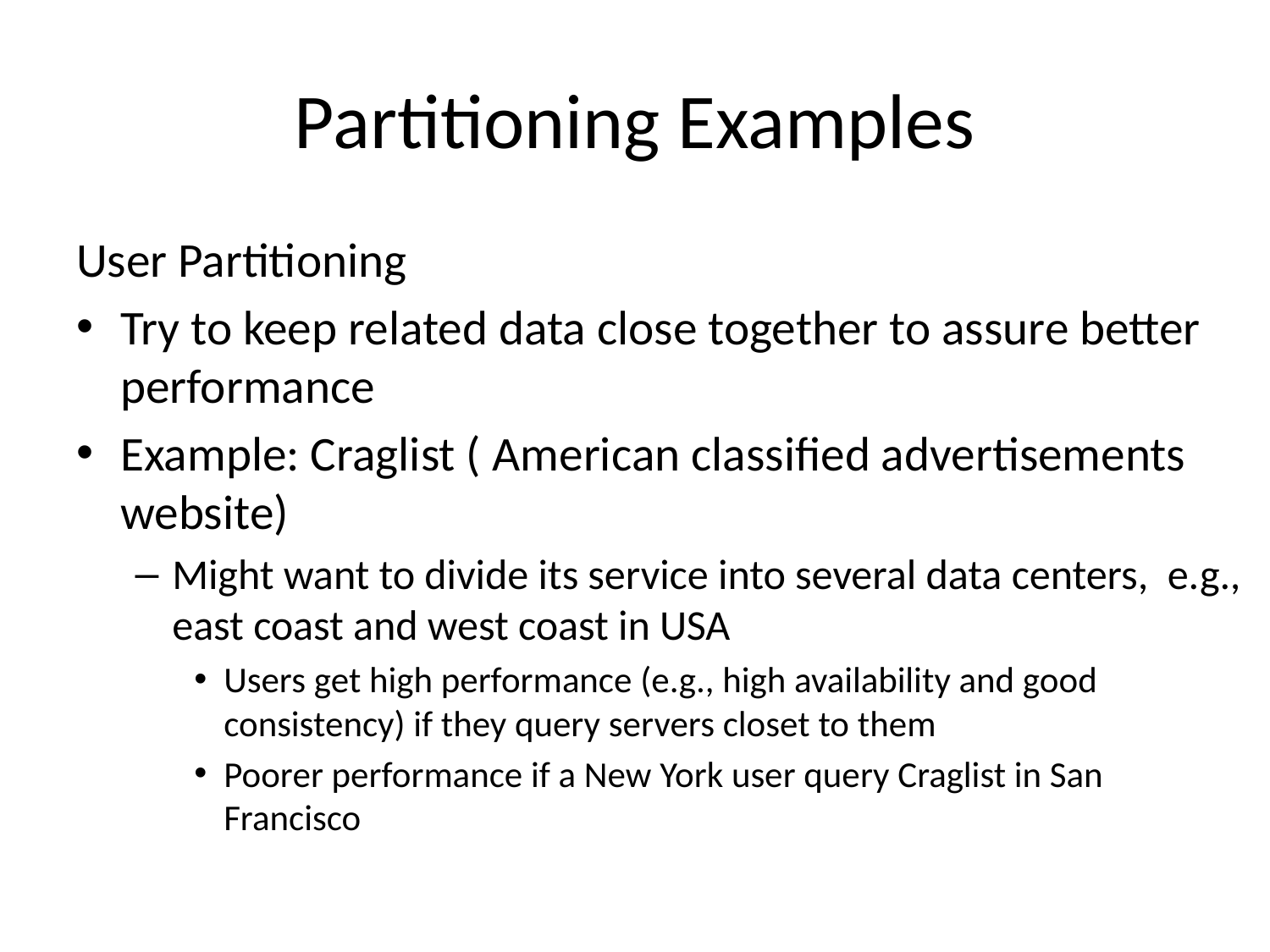

# Partitioning Examples
User Partitioning
Try to keep related data close together to assure better performance
Example: Craglist ( American classified advertisements website)
Might want to divide its service into several data centers,  e.g., east coast and west coast in USA
Users get high performance (e.g., high availability and good consistency) if they query servers closet to them
Poorer performance if a New York user query Craglist in San Francisco